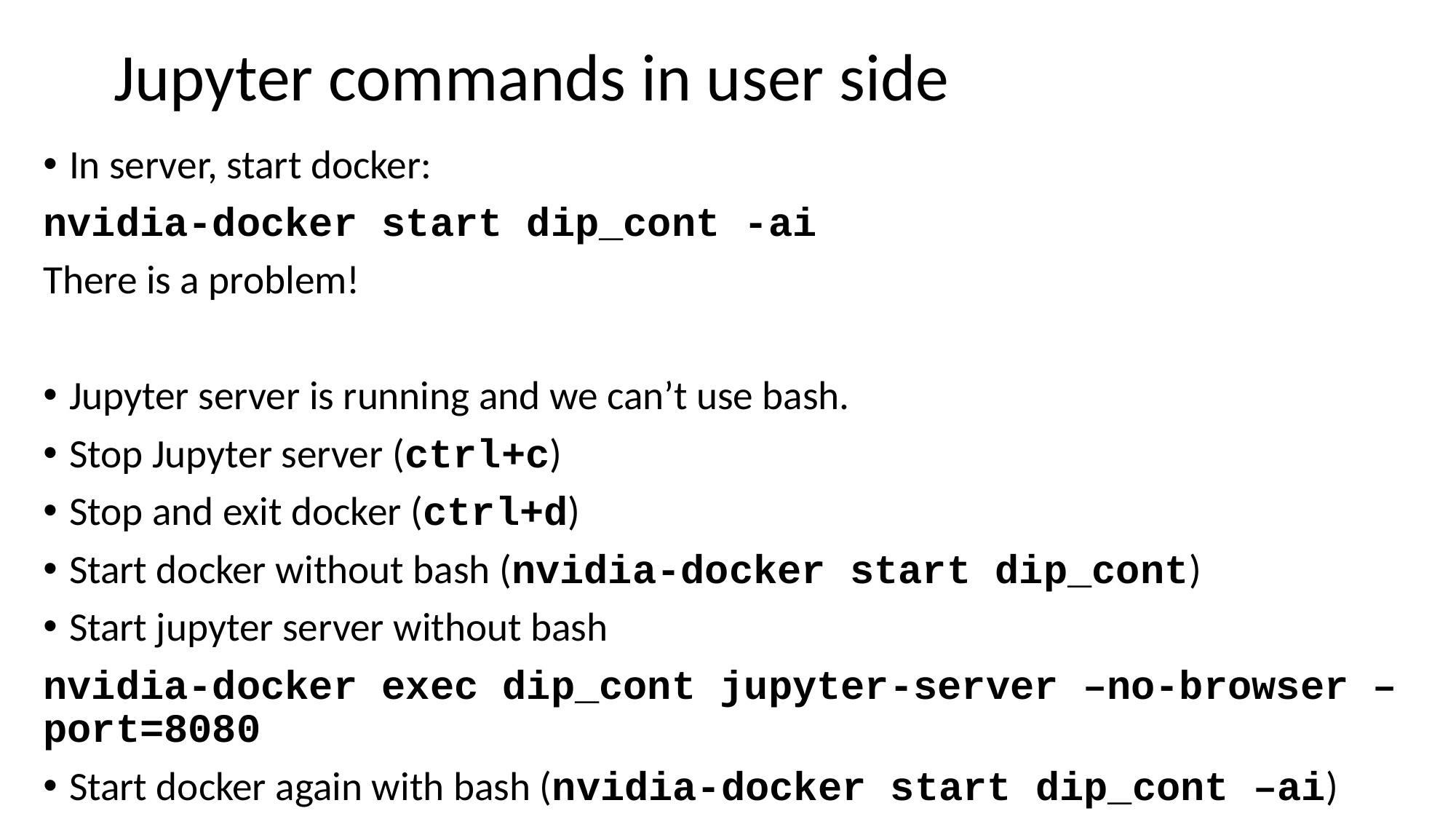

# Jupyter commands in user side
In server, start docker:
nvidia-docker start dip_cont -ai
There is a problem!

Jupyter server is running and we can’t use bash.
Stop Jupyter server (ctrl+c)
Stop and exit docker (ctrl+d)
Start docker without bash (nvidia-docker start dip_cont)
Start jupyter server without bash
nvidia-docker exec dip_cont jupyter-server –no-browser –port=8080
Start docker again with bash (nvidia-docker start dip_cont –ai)